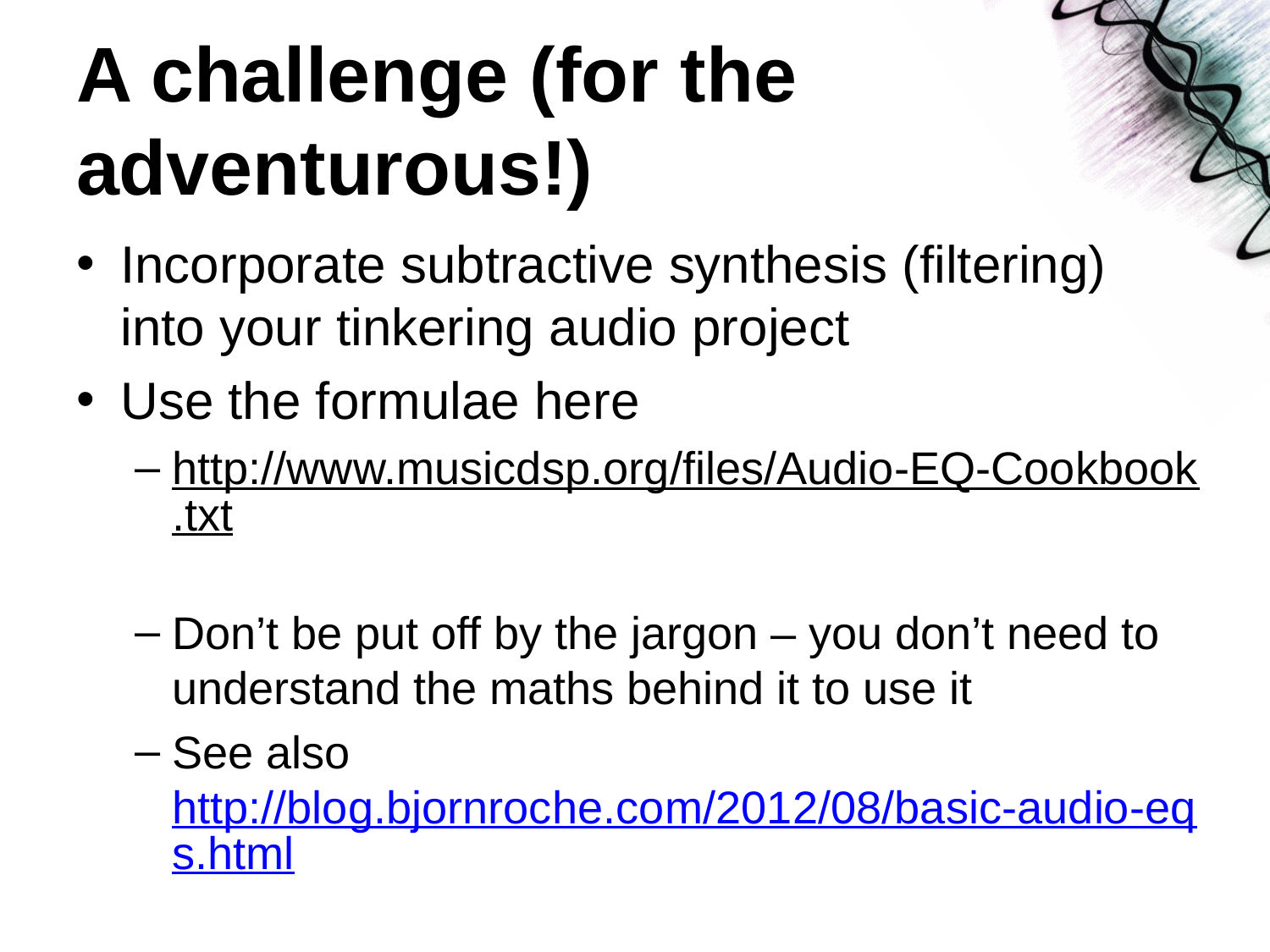

# A challenge (for the adventurous!)
Incorporate subtractive synthesis (filtering) into your tinkering audio project
Use the formulae here
http://www.musicdsp.org/files/Audio-EQ-Cookbook.txt
Don’t be put off by the jargon – you don’t need to understand the maths behind it to use it
See also http://blog.bjornroche.com/2012/08/basic-audio-eqs.html